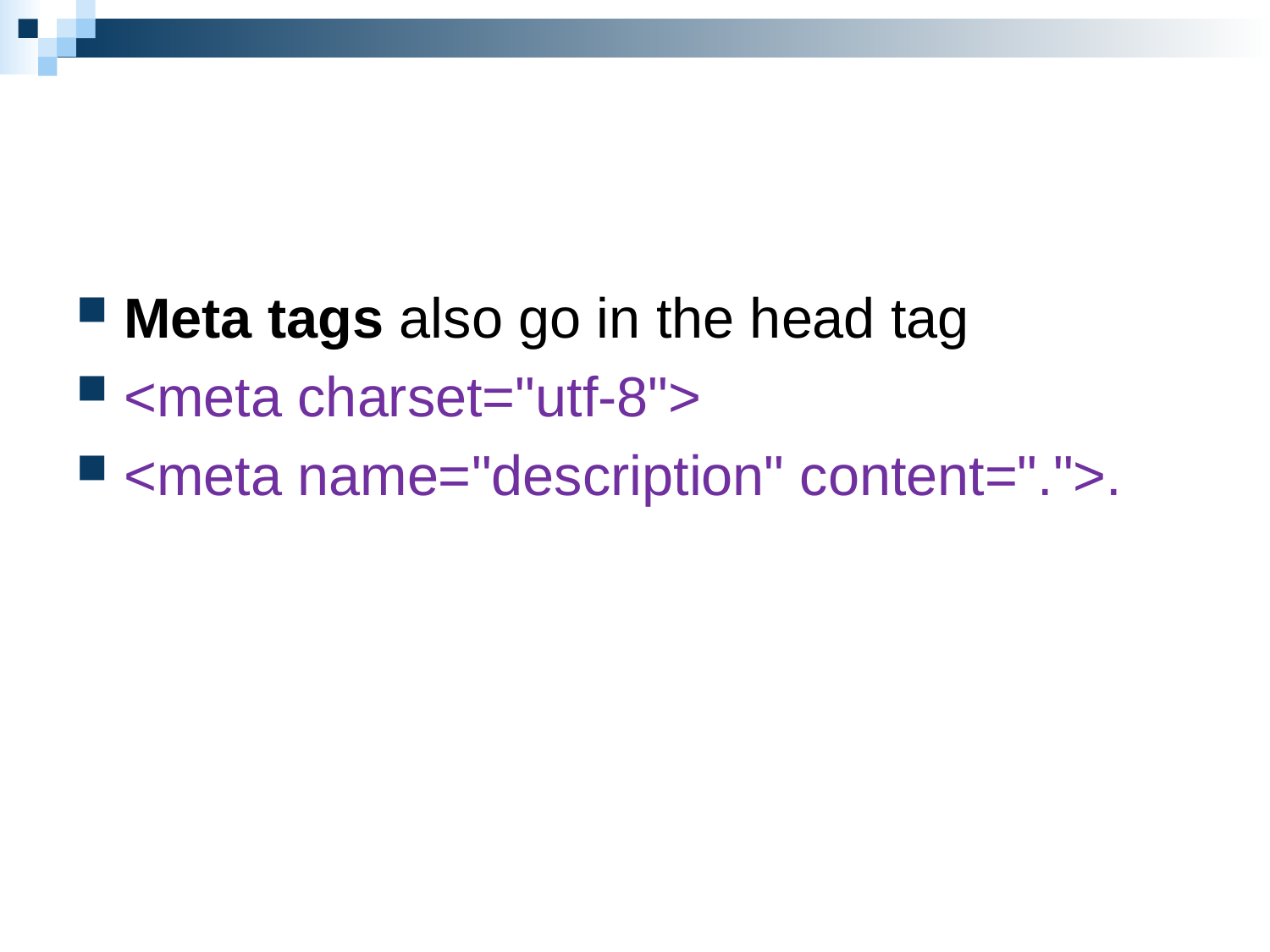

#
Meta tags also go in the head tag
<meta charset="utf-8">
<meta name="description" content=".">.